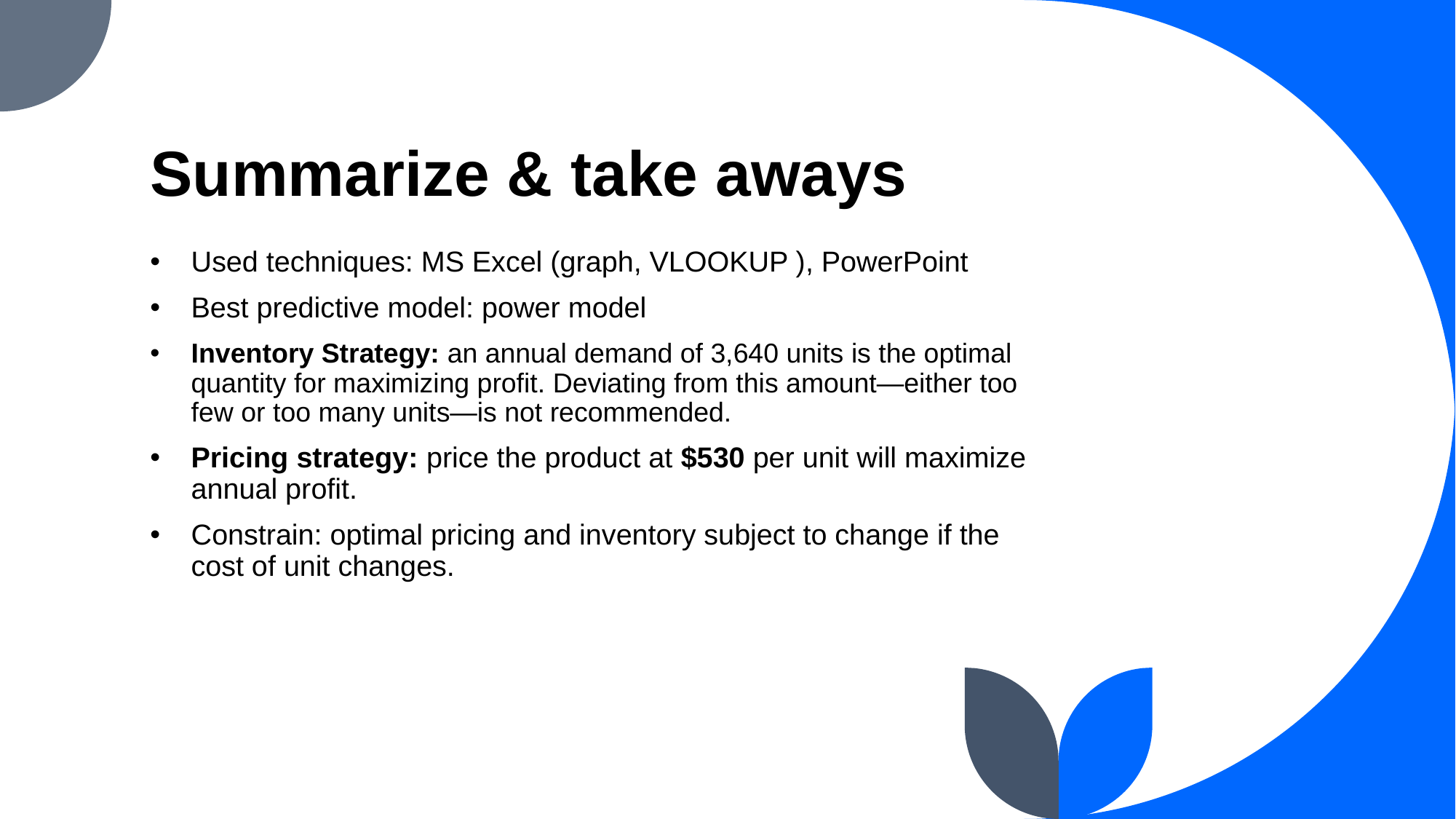

# Summarize & take aways
Used techniques: MS Excel (graph, VLOOKUP ), PowerPoint
Best predictive model: power model
Inventory Strategy: an annual demand of 3,640 units is the optimal quantity for maximizing profit. Deviating from this amount—either too few or too many units—is not recommended.
Pricing strategy: price the product at $530 per unit will maximize annual profit.
Constrain: optimal pricing and inventory subject to change if the cost of unit changes.